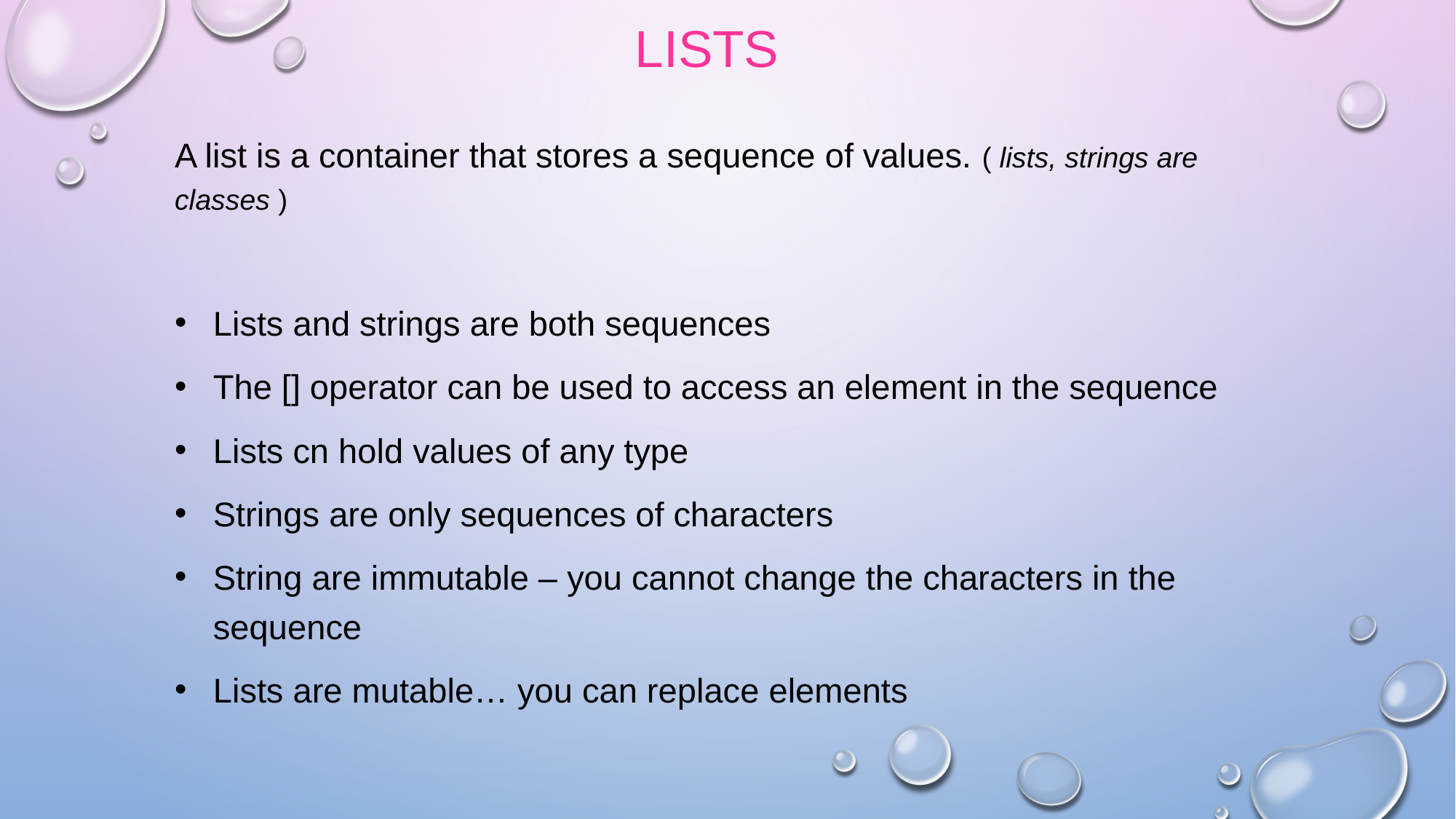

# Lists
A list is a container that stores a sequence of values. ( lists, strings are classes )

Lists and strings are both sequences
The [] operator can be used to access an element in the sequence
Lists cn hold values of any type
Strings are only sequences of characters
String are immutable – you cannot change the characters in the sequence
Lists are mutable… you can replace elements